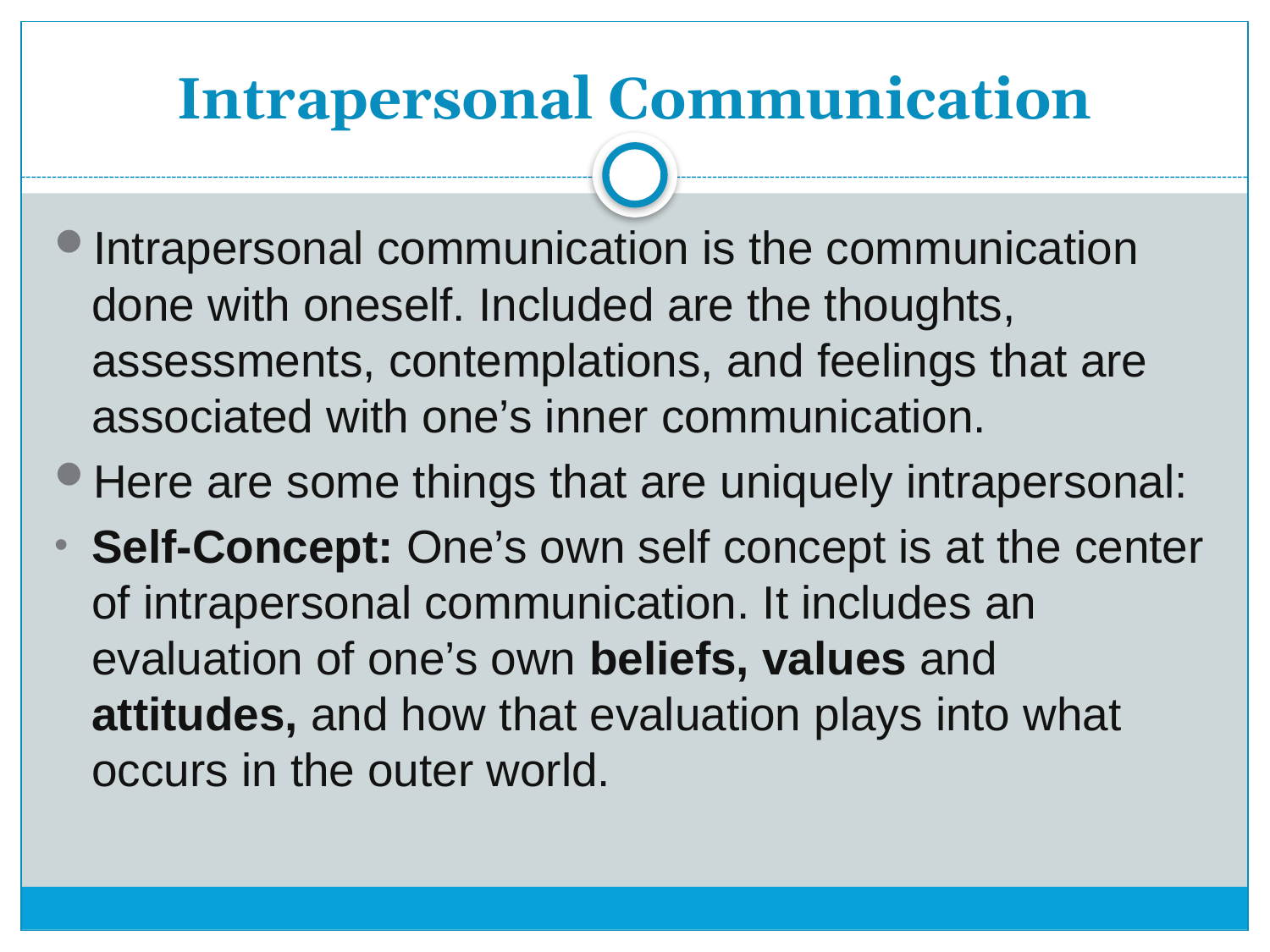

# Intrapersonal Communication
Intrapersonal communication is the communication done with oneself. Included are the thoughts, assessments, contemplations, and feelings that are associated with one’s inner communication.
Here are some things that are uniquely intrapersonal:
Self-Concept: One’s own self concept is at the center of intrapersonal communication. It includes an evaluation of one’s own beliefs, values and attitudes, and how that evaluation plays into what occurs in the outer world.